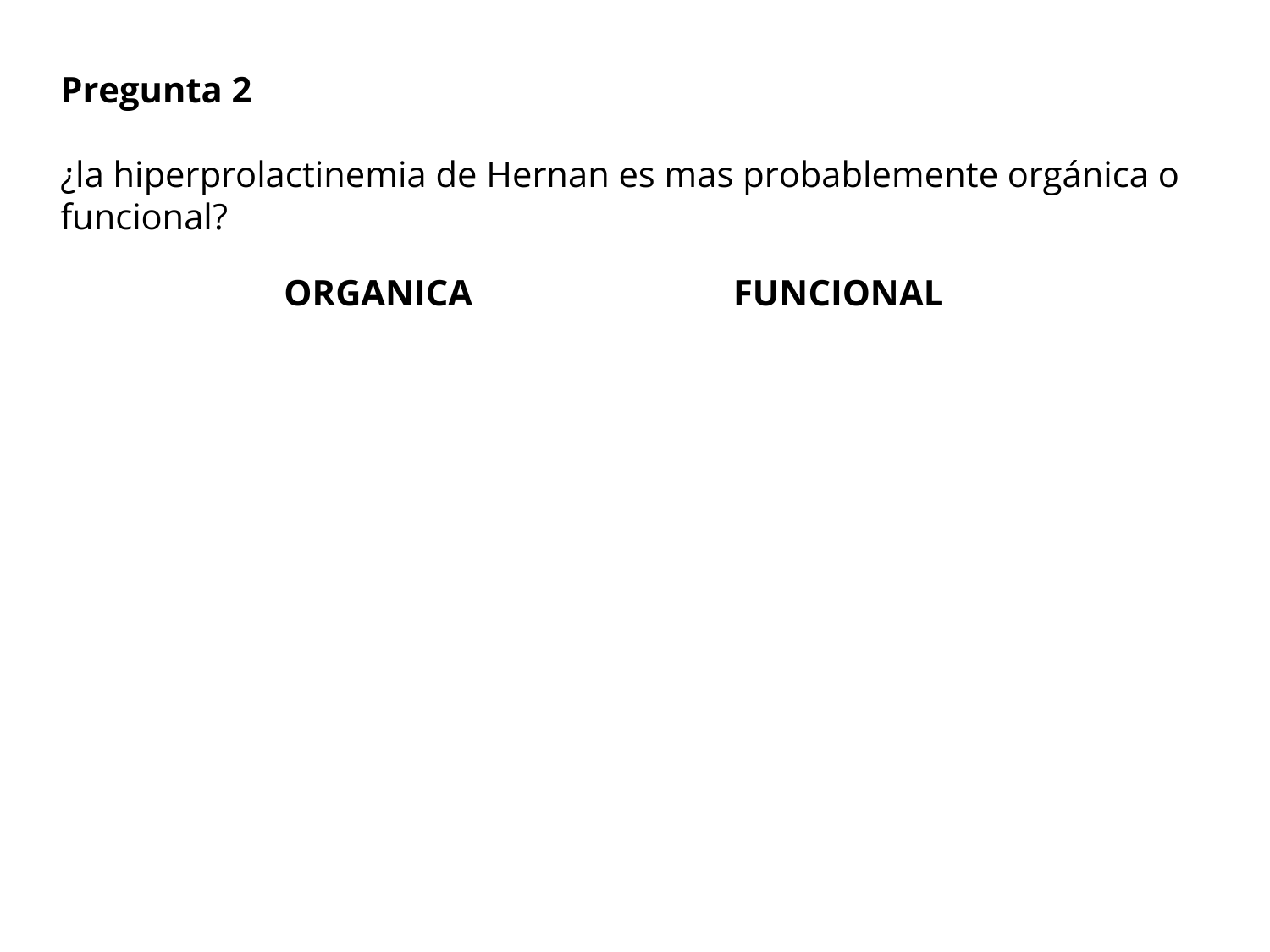

Pregunta 2

¿la hiperprolactinemia de Hernan es mas probablemente orgánica o funcional?
ORGANICA
FUNCIONAL